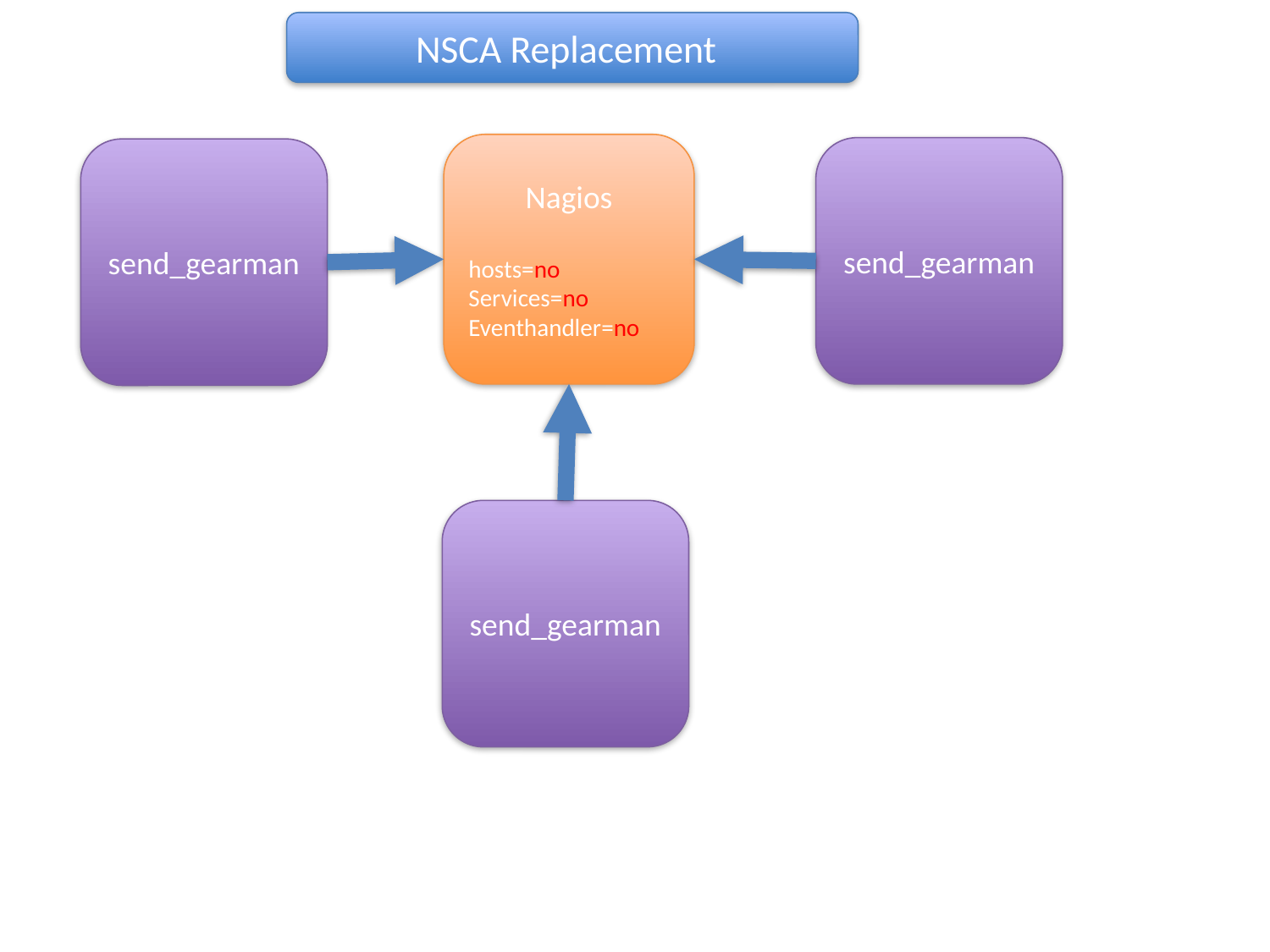

NSCA Replacement
Nagios

hosts=no
Services=no
Eventhandler=no
send_gearman
send_gearman
send_gearman